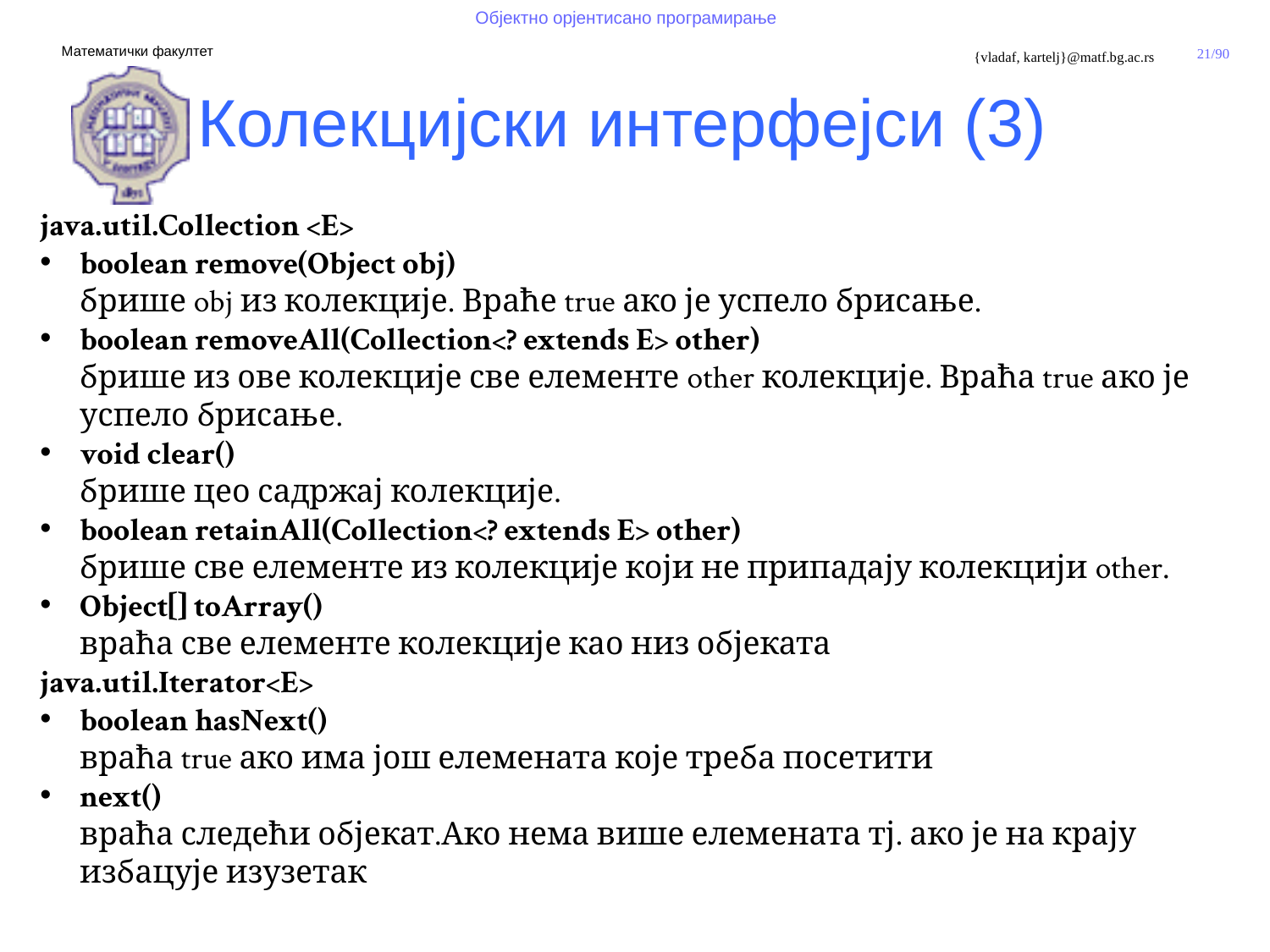

Колекцијски интерфејси (3)
java.util.Collection <E>
boolean remove(Object obj)
брише obj из колекције. Враће true ако је успело брисање.
boolean removeAll(Collection<? extends E> other)
брише из ове колекције све елементе other колекције. Враћа true ако је
успело брисање.
void clear()
брише цео садржај колекције.
boolean retainAll(Collection<? extends E> other)
брише све елементе из колекције који не припадају колекцији other.
Object[] toArray()
враћа све елементе колекције као низ објеката
java.util.Iterator<E>
boolean hasNext()
враћа true ако има још елемената које треба посетити
next()
враћа следећи објекат.Ако нема више елемената тј. ако је на крају избацује изузетак